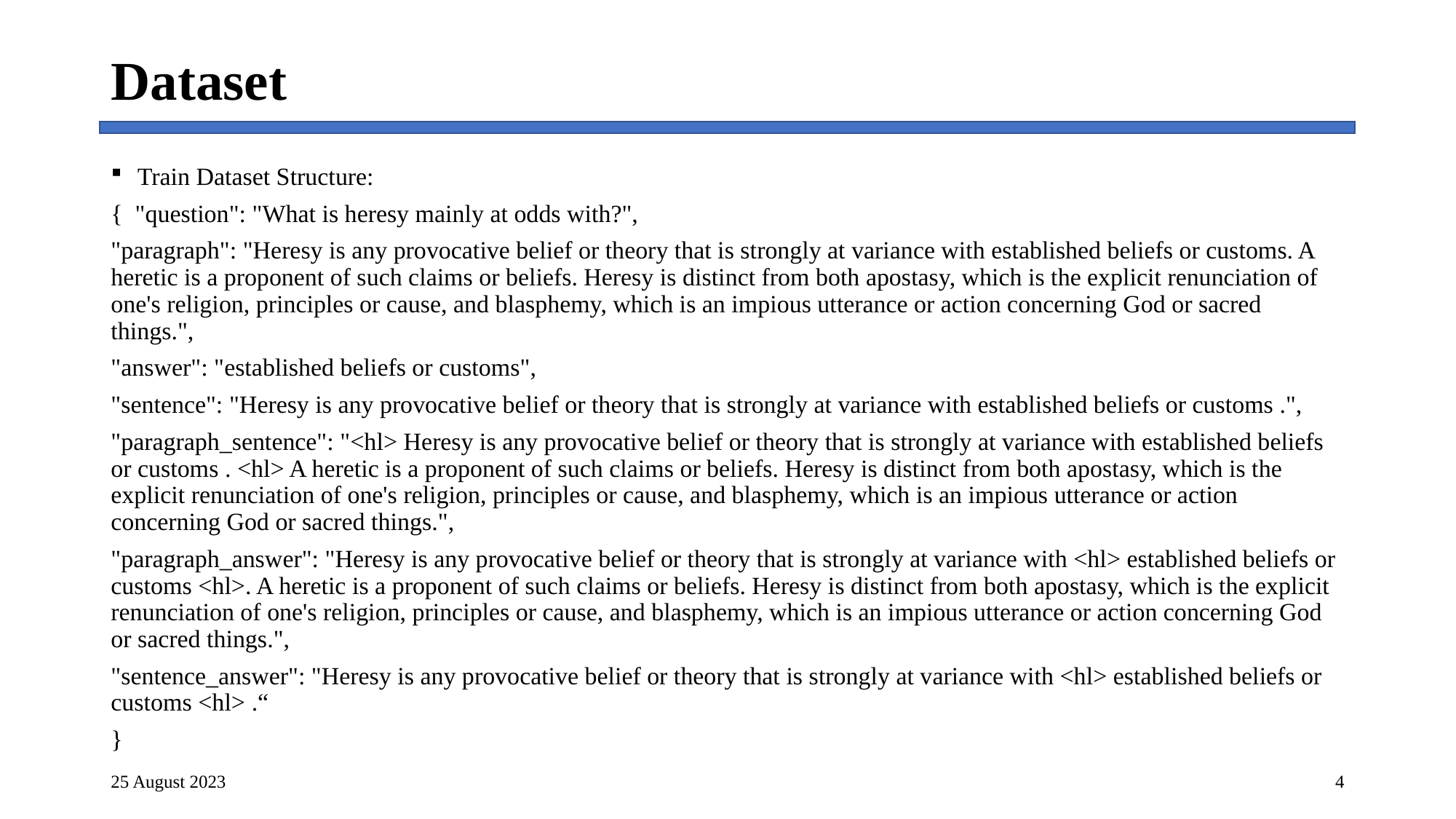

# Dataset
Train Dataset Structure:
{  "question": "What is heresy mainly at odds with?",
"paragraph": "Heresy is any provocative belief or theory that is strongly at variance with established beliefs or customs. A heretic is a proponent of such claims or beliefs. Heresy is distinct from both apostasy, which is the explicit renunciation of one's religion, principles or cause, and blasphemy, which is an impious utterance or action concerning God or sacred things.",
"answer": "established beliefs or customs",
"sentence": "Heresy is any provocative belief or theory that is strongly at variance with established beliefs or customs .",
"paragraph_sentence": "<hl> Heresy is any provocative belief or theory that is strongly at variance with established beliefs or customs . <hl> A heretic is a proponent of such claims or beliefs. Heresy is distinct from both apostasy, which is the explicit renunciation of one's religion, principles or cause, and blasphemy, which is an impious utterance or action concerning God or sacred things.",
"paragraph_answer": "Heresy is any provocative belief or theory that is strongly at variance with <hl> established beliefs or customs <hl>. A heretic is a proponent of such claims or beliefs. Heresy is distinct from both apostasy, which is the explicit renunciation of one's religion, principles or cause, and blasphemy, which is an impious utterance or action concerning God or sacred things.",
"sentence_answer": "Heresy is any provocative belief or theory that is strongly at variance with <hl> established beliefs or customs <hl> .“
}
25 August 2023
4